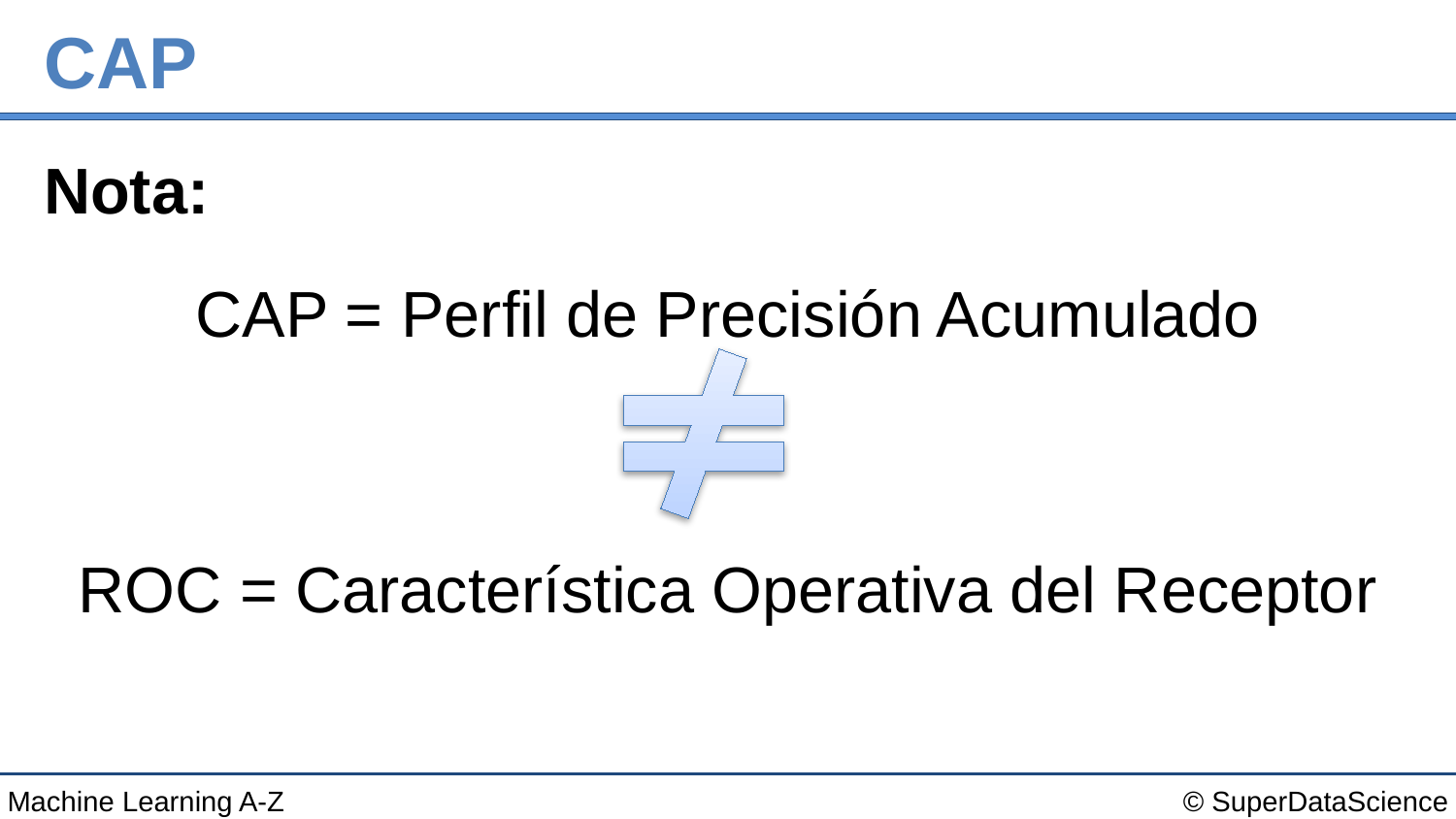

# CAP
Nota:

CAP = Perfil de Precisión Acumulado

ROC = Característica Operativa del Receptor